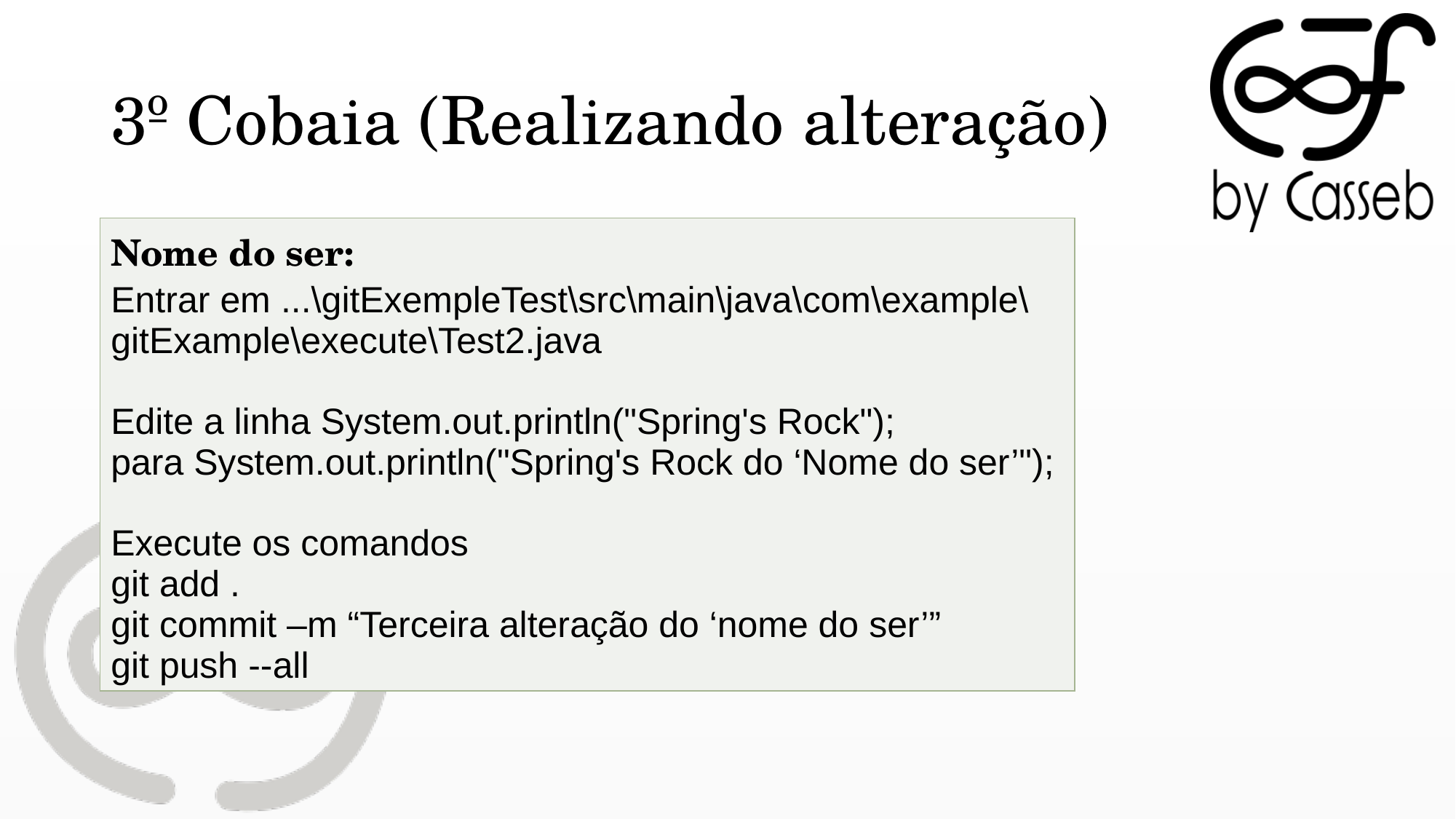

# 3º Cobaia (Realizando alteração)
| Nome do ser: Entrar em ...\gitExempleTest\src\main\java\com\example\gitExample\execute\Test2.java Edite a linha System.out.println("Spring's Rock"); para System.out.println("Spring's Rock do ‘Nome do ser’"); Execute os comandos git add . git commit –m “Terceira alteração do ‘nome do ser’” git push --all |
| --- |